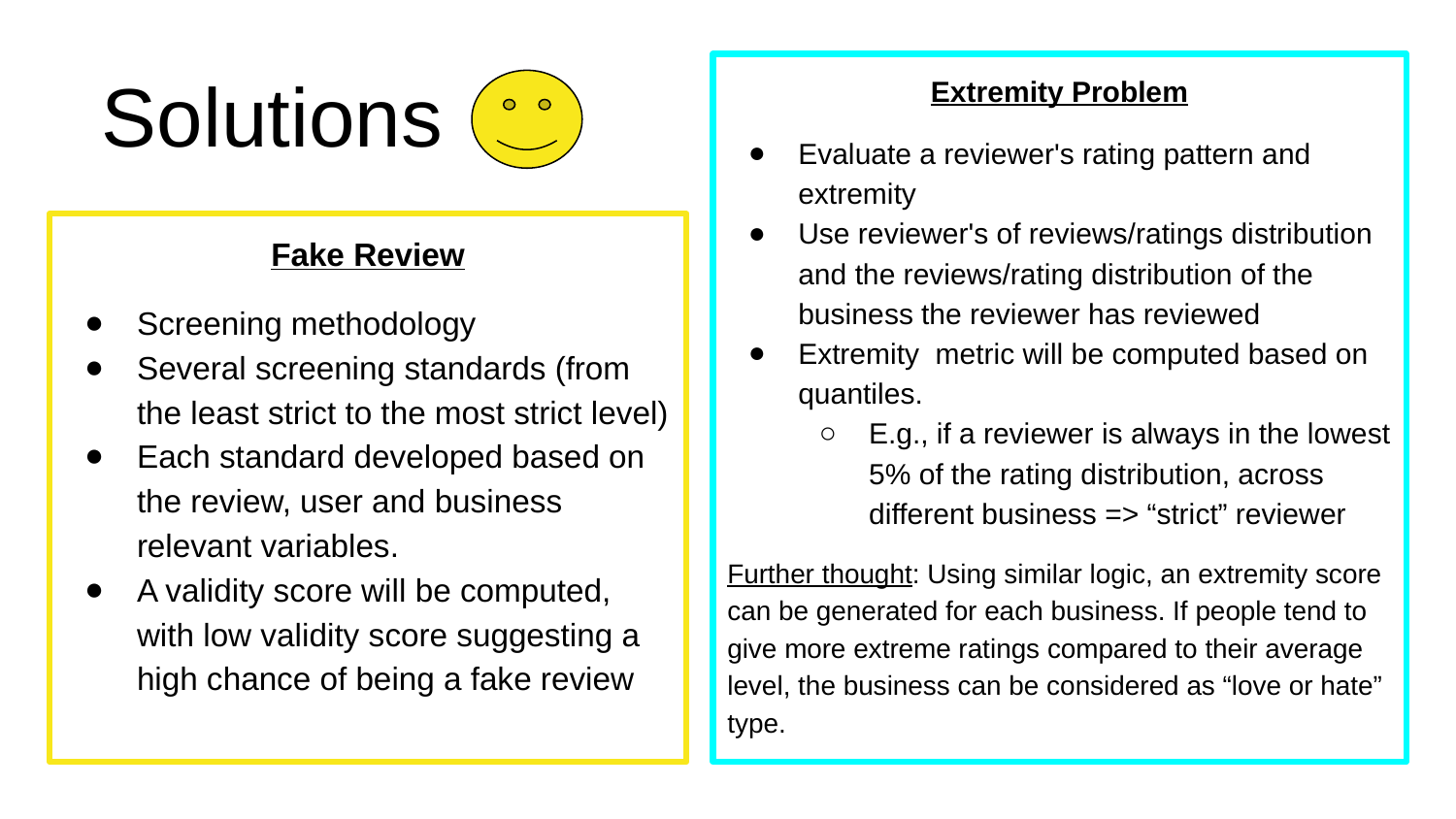

Solutions
Extremity Problem
Evaluate a reviewer's rating pattern and extremity
Use reviewer's of reviews/ratings distribution and the reviews/rating distribution of the business the reviewer has reviewed
Extremity  metric will be computed based on  quantiles.
E.g., if a reviewer is always in the lowest 5% of the rating distribution, across different business => “strict” reviewer
Further thought: Using similar logic, an extremity score can be generated for each business. If people tend to give more extreme ratings compared to their average level, the business can be considered as “love or hate” type.

Fake Review
Screening methodology
Several screening standards (from the least strict to the most strict level)
Each standard developed based on the review, user and business relevant variables.
A validity score will be computed, with low validity score suggesting a high chance of being a fake review